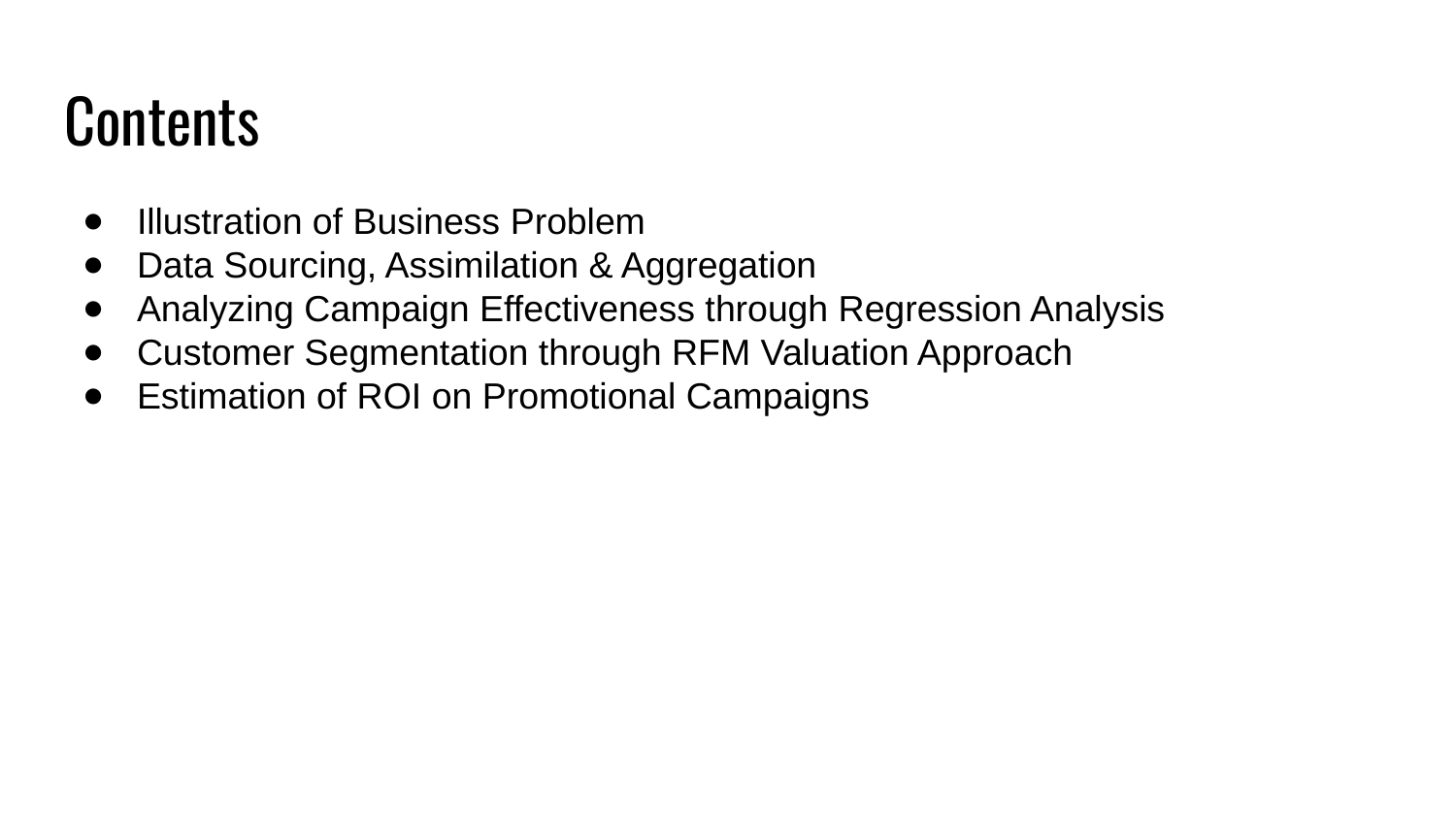

# Contents
Illustration of Business Problem
Data Sourcing, Assimilation & Aggregation
Analyzing Campaign Effectiveness through Regression Analysis
Customer Segmentation through RFM Valuation Approach
Estimation of ROI on Promotional Campaigns